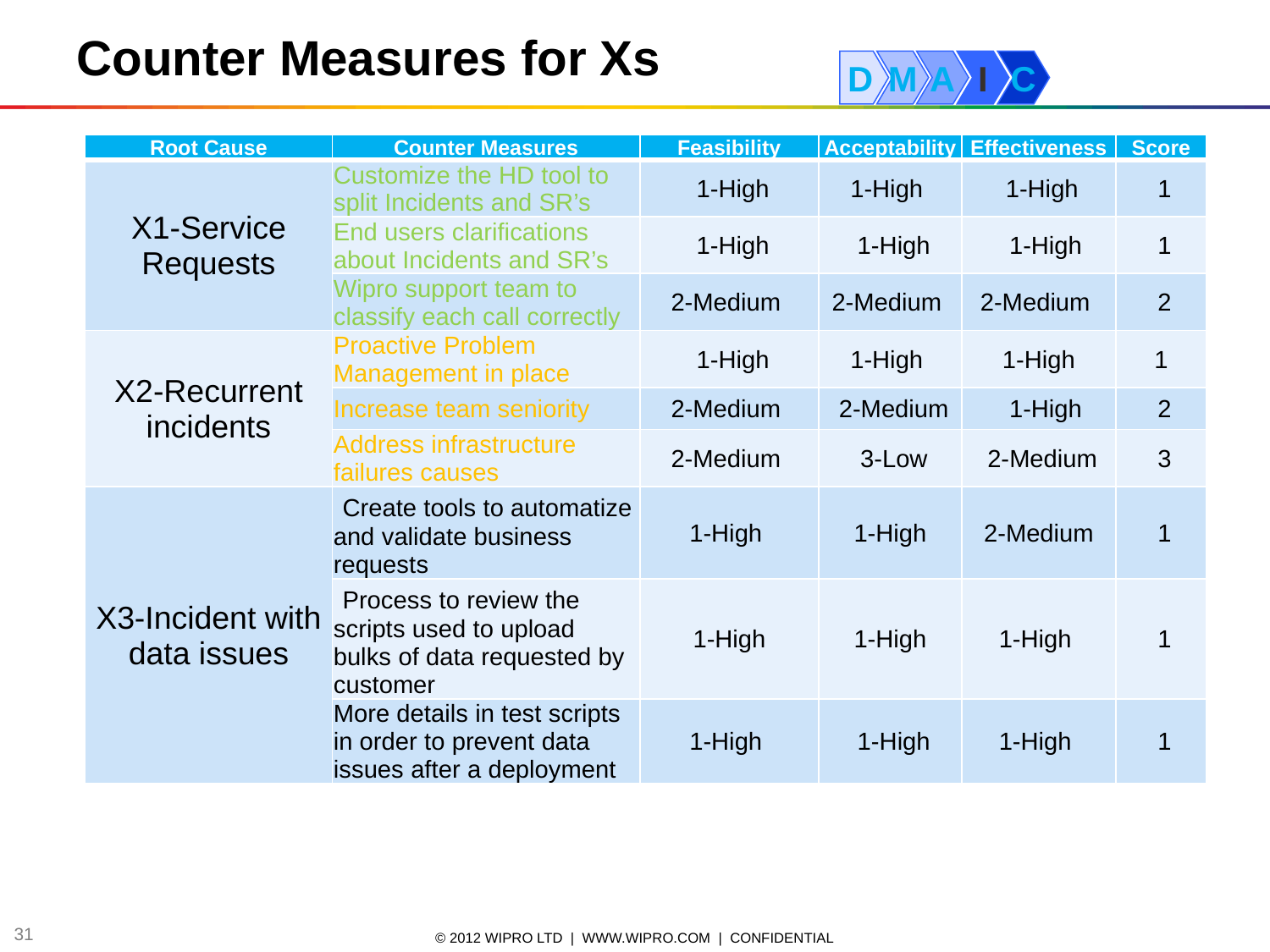

Counter Measures for Xs
D
M
A
I
C
| Root Cause | Counter Measures | Feasibility | Acceptability | Effectiveness | Score |
| --- | --- | --- | --- | --- | --- |
| X1-Service Requests | Customize the HD tool to split Incidents and SR’s | 1-High | 1-High | 1-High | 1 |
|  | End users clarifications about Incidents and SR’s | 1-High | 1-High | 1-High | 1 |
|  | Wipro support team to classify each call correctly | 2-Medium | 2-Medium | 2-Medium | 2 |
| X2-Recurrent incidents | Proactive Problem Management in place | 1-High | 1-High | 1-High | 1 |
|  | Increase team seniority | 2-Medium | 2-Medium | 1-High | 2 |
|  | Address infrastructure failures causes | 2-Medium | 3-Low | 2-Medium | 3 |
| X3-Incident with data issues | Create tools to automatize and validate business requests | 1-High | 1-High | 2-Medium | 1 |
|  | Process to review the scripts used to upload bulks of data requested by customer | 1-High | 1-High | 1-High | 1 |
|  | More details in test scripts in order to prevent data issues after a deployment | 1-High | 1-High | 1-High | 1 |